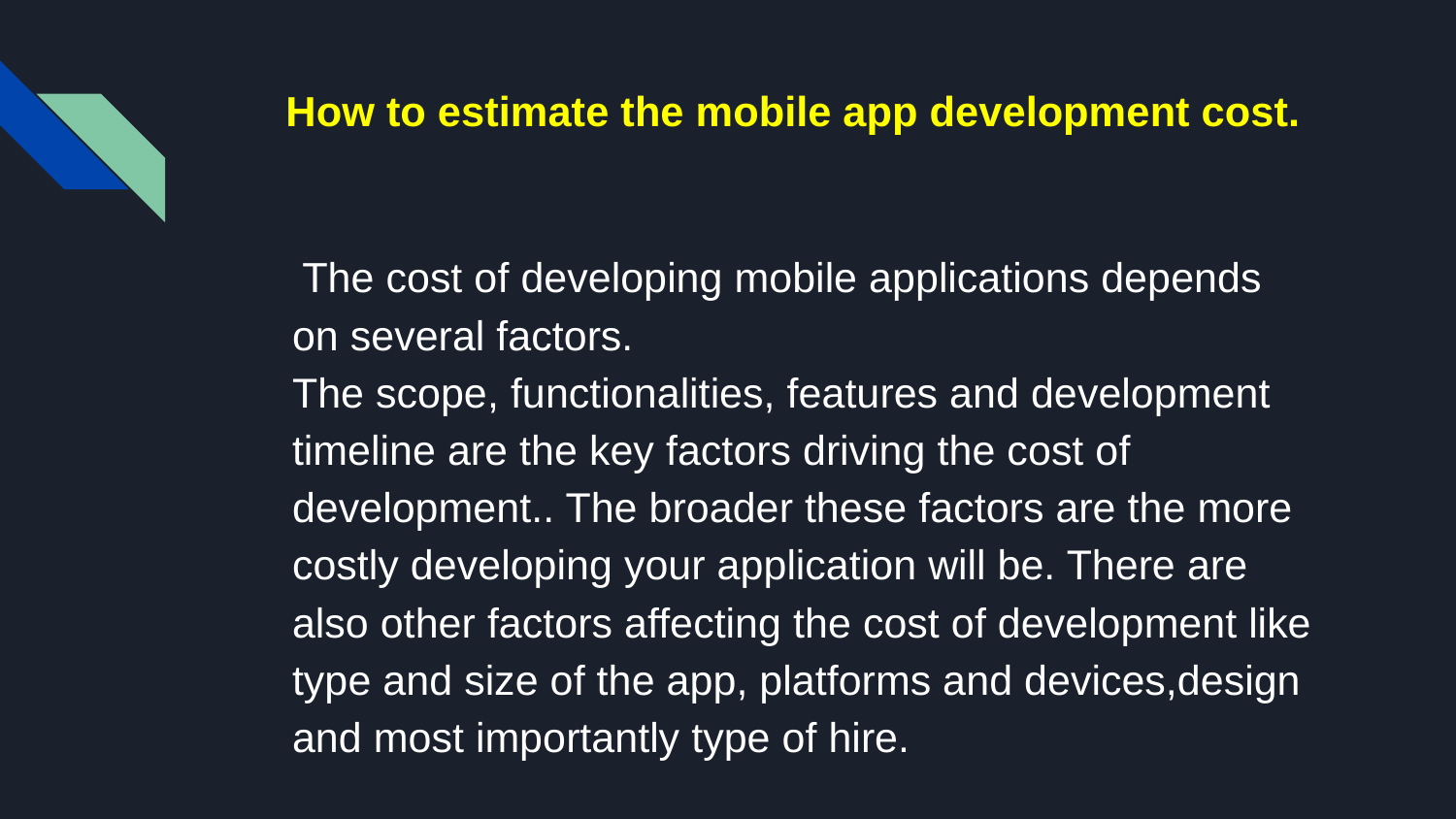

# How to estimate the mobile app development cost.
 The cost of developing mobile applications depends on several factors.
The scope, functionalities, features and development timeline are the key factors driving the cost of development.. The broader these factors are the more costly developing your application will be. There are also other factors affecting the cost of development like type and size of the app, platforms and devices,design and most importantly type of hire.